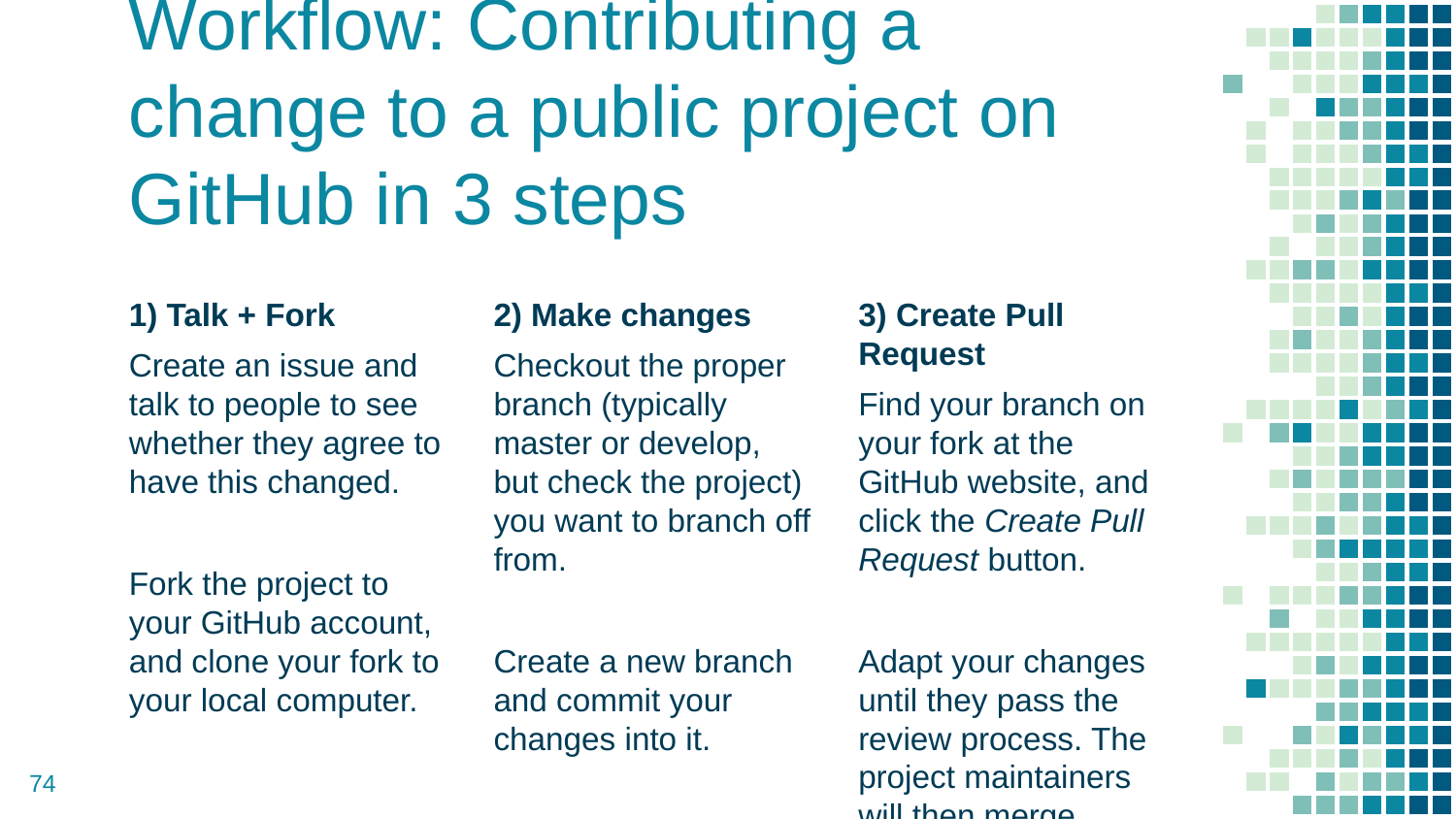

# Workflow: Contributing a change to a public project on GitHub in 3 steps
1) Talk + Fork
Create an issue and talk to people to see whether they agree to have this changed.

Fork the project to your GitHub account, and clone your fork to your local computer.
2) Make changes
Checkout the proper branch (typically master or develop, but check the project) you want to branch off from.

Create a new branch and commit your changes into it.
3) Create Pull Request
Find your branch on your fork at the GitHub website, and click the Create Pull Request button.

Adapt your changes until they pass the review process. The project maintainers will then merge.
74